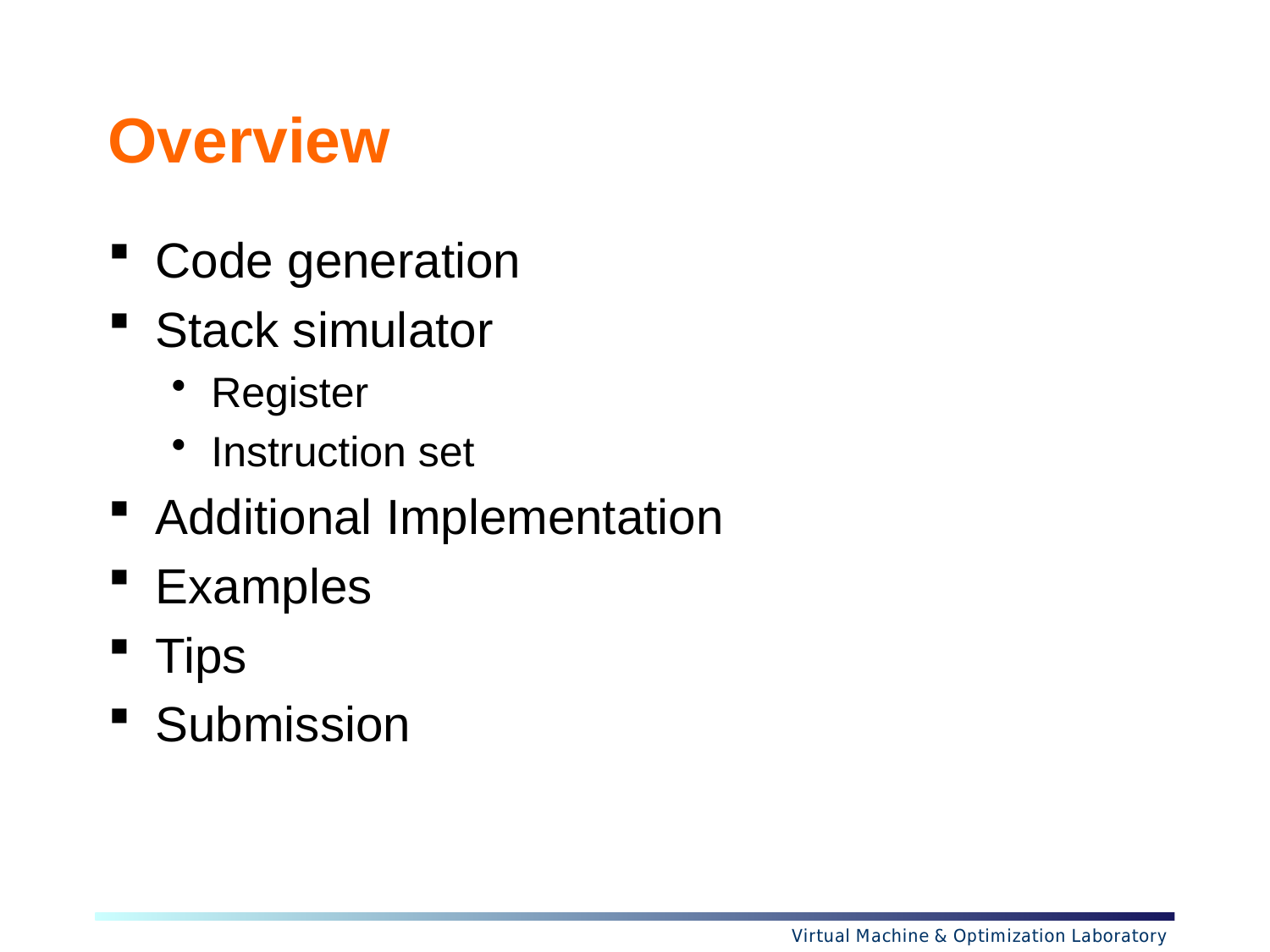

# Overview
Code generation
Stack simulator
Register
Instruction set
Additional Implementation
Examples
Tips
Submission